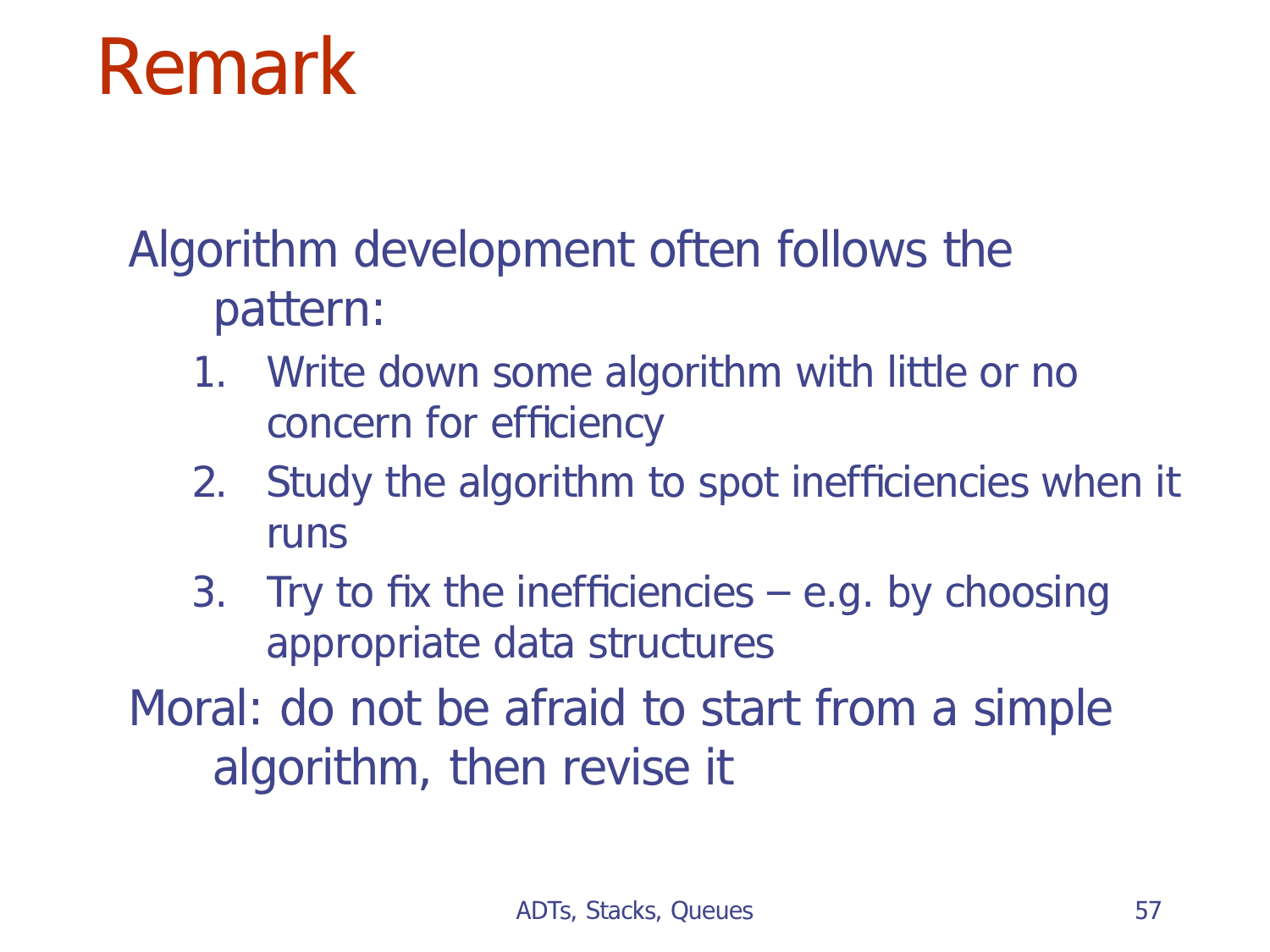

# Remark
Algorithm development often follows the pattern:
Write down some algorithm with little or no concern for efficiency
Study the algorithm to spot inefficiencies when it runs
Try to fix the inefficiencies – e.g. by choosing appropriate data structures
Moral: do not be afraid to start from a simple algorithm, then revise it
ADTs, Stacks, Queues
57